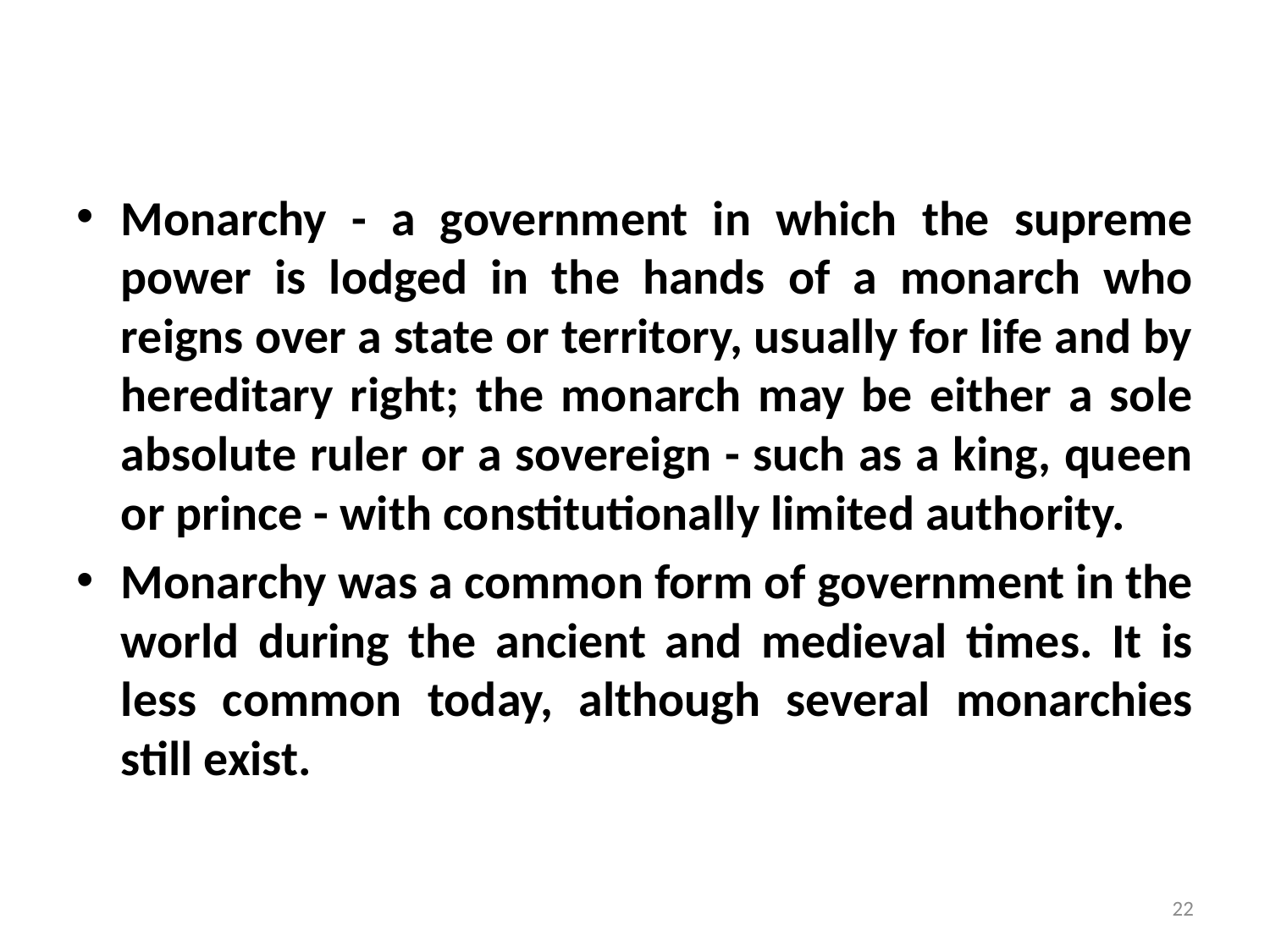

#
Monarchy - a government in which the supreme power is lodged in the hands of a monarch who reigns over a state or territory, usually for life and by hereditary right; the monarch may be either a sole absolute ruler or a sovereign - such as a king, queen or prince - with constitutionally limited authority.
Monarchy was a common form of government in the world during the ancient and medieval times. It is less common today, although several monarchies still exist.

22